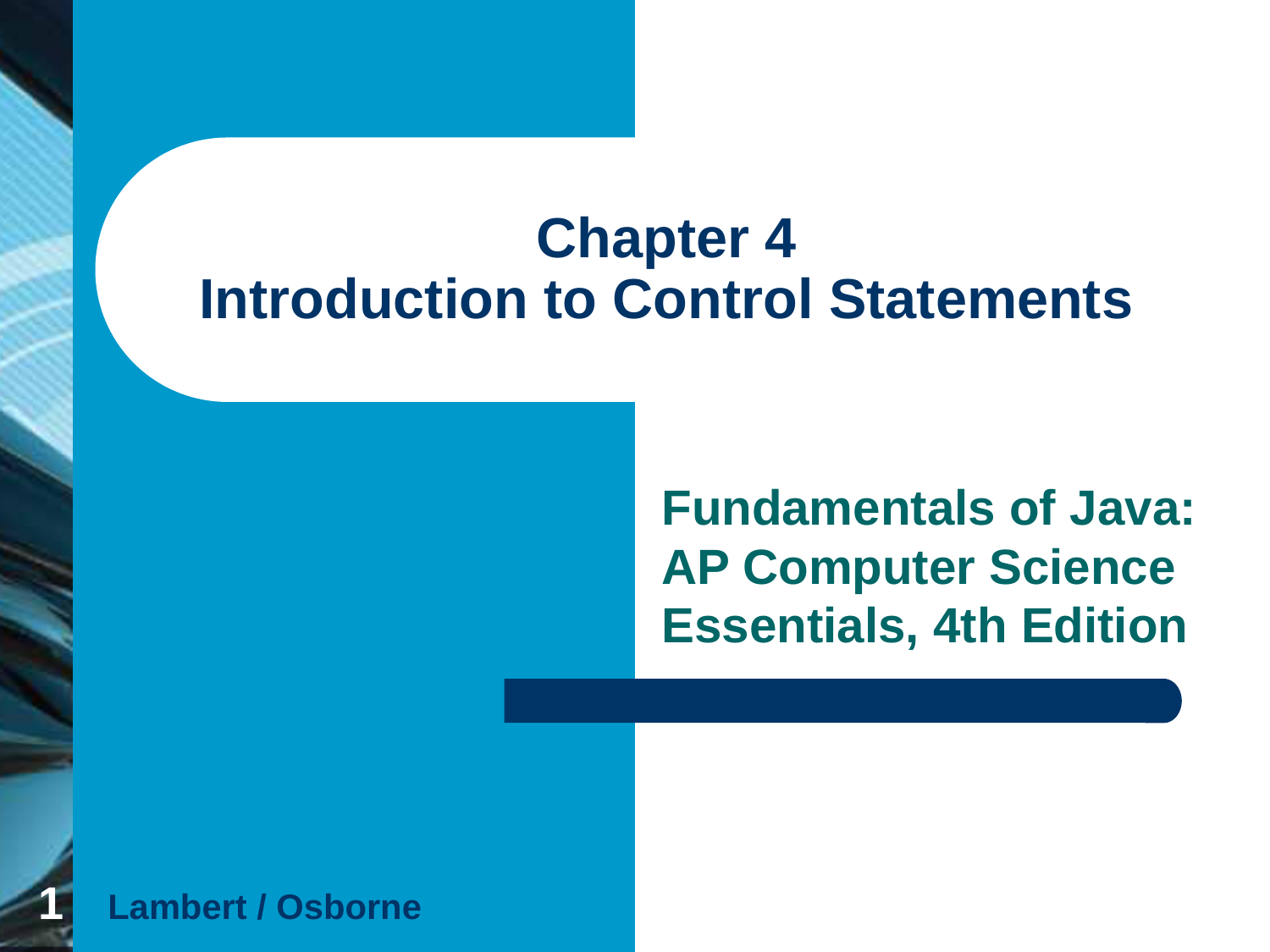

# Chapter 4 Introduction to Control Statements
Fundamentals of Java: AP Computer Science Essentials, 4th Edition
1

Lambert / Osborne